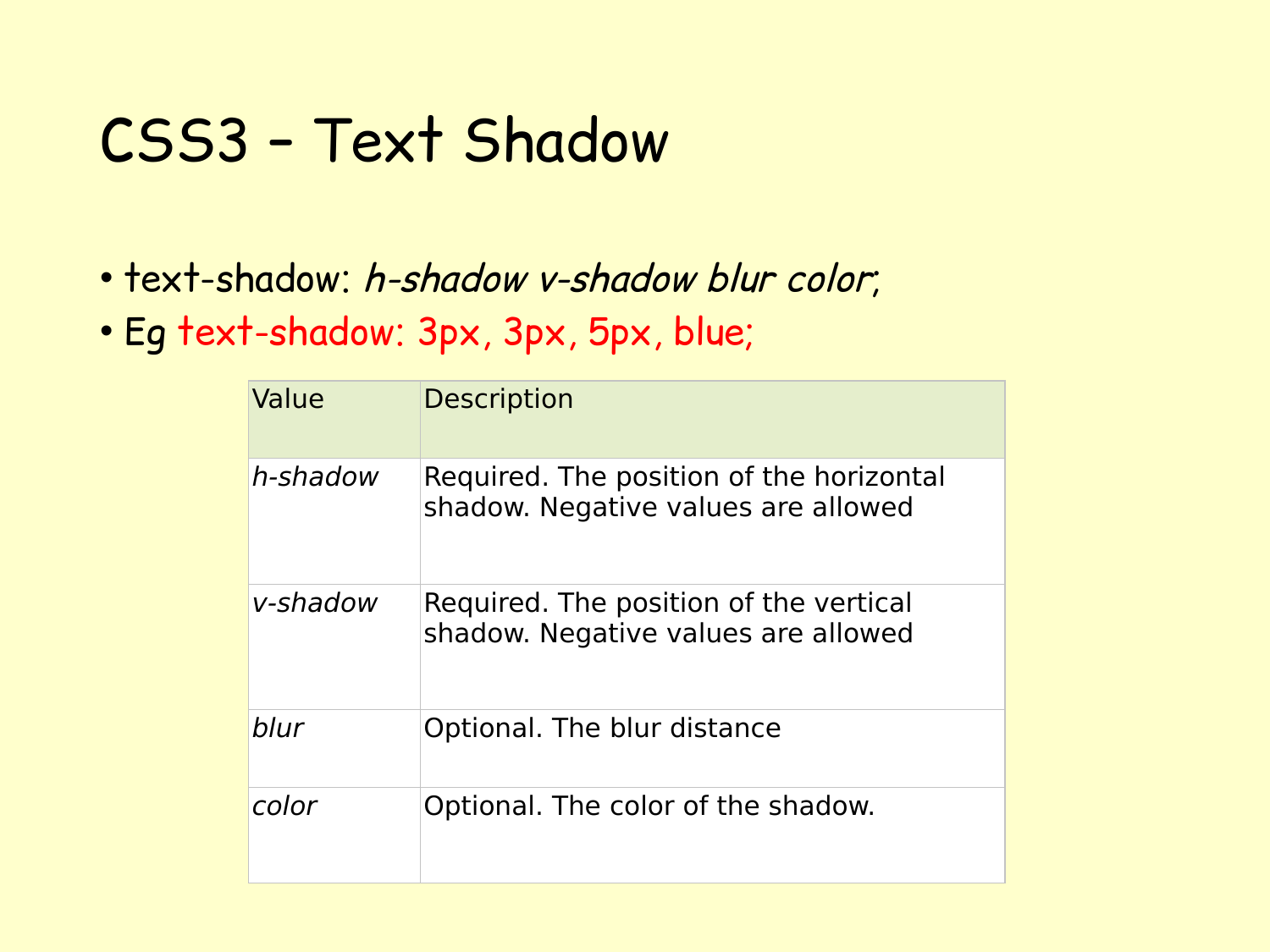

# CSS3 – Text Shadow
text-shadow: h-shadow v-shadow blur color;
Eg text-shadow: 3px, 3px, 5px, blue;

| Value | Description |
| --- | --- |
| h-shadow | Required. The position of the horizontal shadow. Negative values are allowed |
| v-shadow | Required. The position of the vertical shadow. Negative values are allowed |
| blur | Optional. The blur distance |
| color | Optional. The color of the shadow. |